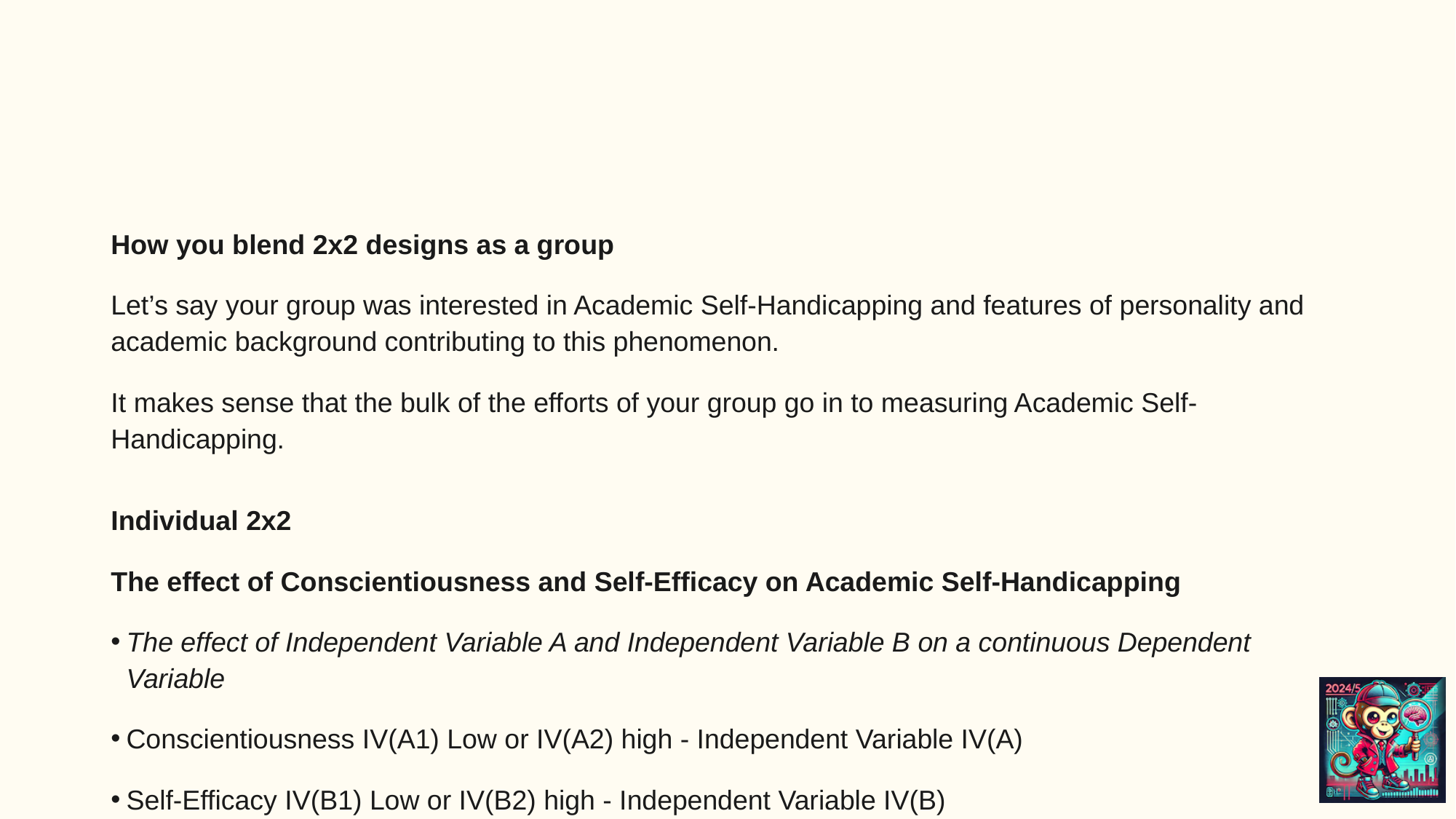

How you blend 2x2 designs as a group
Let’s say your group was interested in Academic Self-Handicapping and features of personality and academic background contributing to this phenomenon.
It makes sense that the bulk of the efforts of your group go in to measuring Academic Self-Handicapping.
Individual 2x2
The effect of Conscientiousness and Self-Efficacy on Academic Self-Handicapping
The effect of Independent Variable A and Independent Variable B on a continuous Dependent Variable
Conscientiousness IV(A1) Low or IV(A2) high - Independent Variable IV(A)
Self-Efficacy IV(B1) Low or IV(B2) high - Independent Variable IV(B)
Academic Self-Handicapping (ASH score, ‘continuous’ Dependent Variable DV)
What about the other 2 people in the group?
Rest of the group:
The effect of IV(A) and IV(B) on Academic Self-Handicapping
Other Personality Traits (e.g. Procrastination, Neuroticism)
Other attributes (e.g. A-Level Psychology, Maths Anxiety, Academic Role Model)
Not too complicated, right?
Can you see the economies of effort and implicit support opportunities?
Overall data collection
IV(A) Conscientiousness Questionnaire
IV(B) Self-Efficacy Measure
(DV) Academic Self-Handicapping Test
(+) Procrastination as IV(B) (Person 2 complete)
(~) Person 3 Procrastination - IV(A)/Self-Efficacy - IV(B) & ASH (Person 3 done)
If you develop a more elaborate ‘task’
such as a memory test, with easy and difficult stimuli sets
This is a 2-level IV already (let’s call it IV(B)
Group members could either
Swap in different personality measures or attributes as IV(B)
OR look at different DVs (Accuracy, Error, Confidence, Speed, reported difficulty)
OR you could overlay another IV - to introduce practice (but this may slightly separate datasets meaning more data would be required (could be conceived as a poorer or better planned design!)
Do not expect yourself to be able to solve this now
Once we come back after reading week, and we start building, you will know more about your chosen topic.
You will have an idea of preferred methods
Your PT and LT will be able to refine and discuss ideas
The Build and Ethics Submission are both points which we can be utterly certain your design works and is achievable
This is why you need to talk, keep notes, and should be strategic with the Critical Proposal